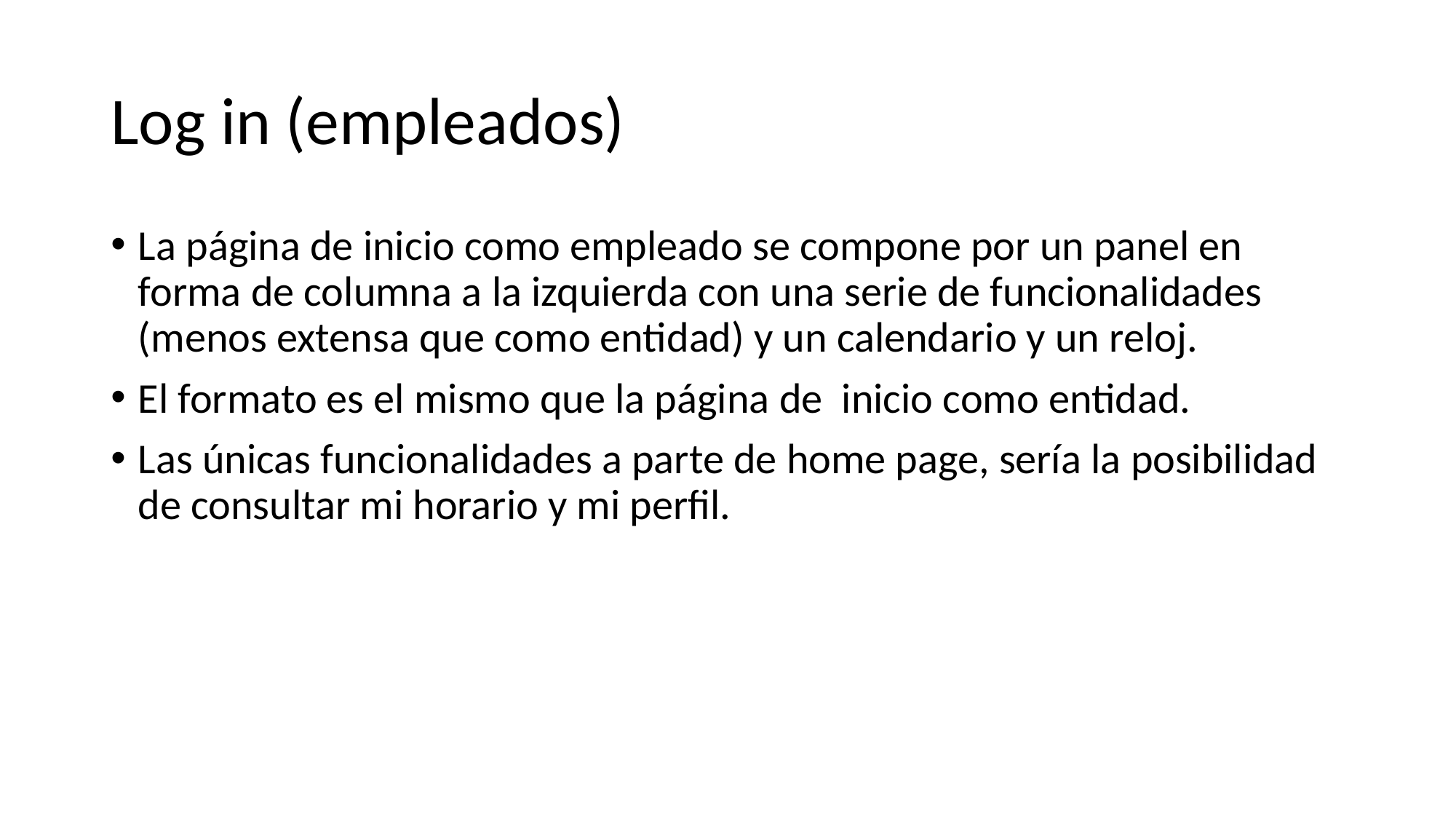

# Log in (empleados)
La página de inicio como empleado se compone por un panel en forma de columna a la izquierda con una serie de funcionalidades (menos extensa que como entidad) y un calendario y un reloj.
El formato es el mismo que la página de  inicio como entidad.
Las únicas funcionalidades a parte de home page, sería la posibilidad de consultar mi horario y mi perfil.